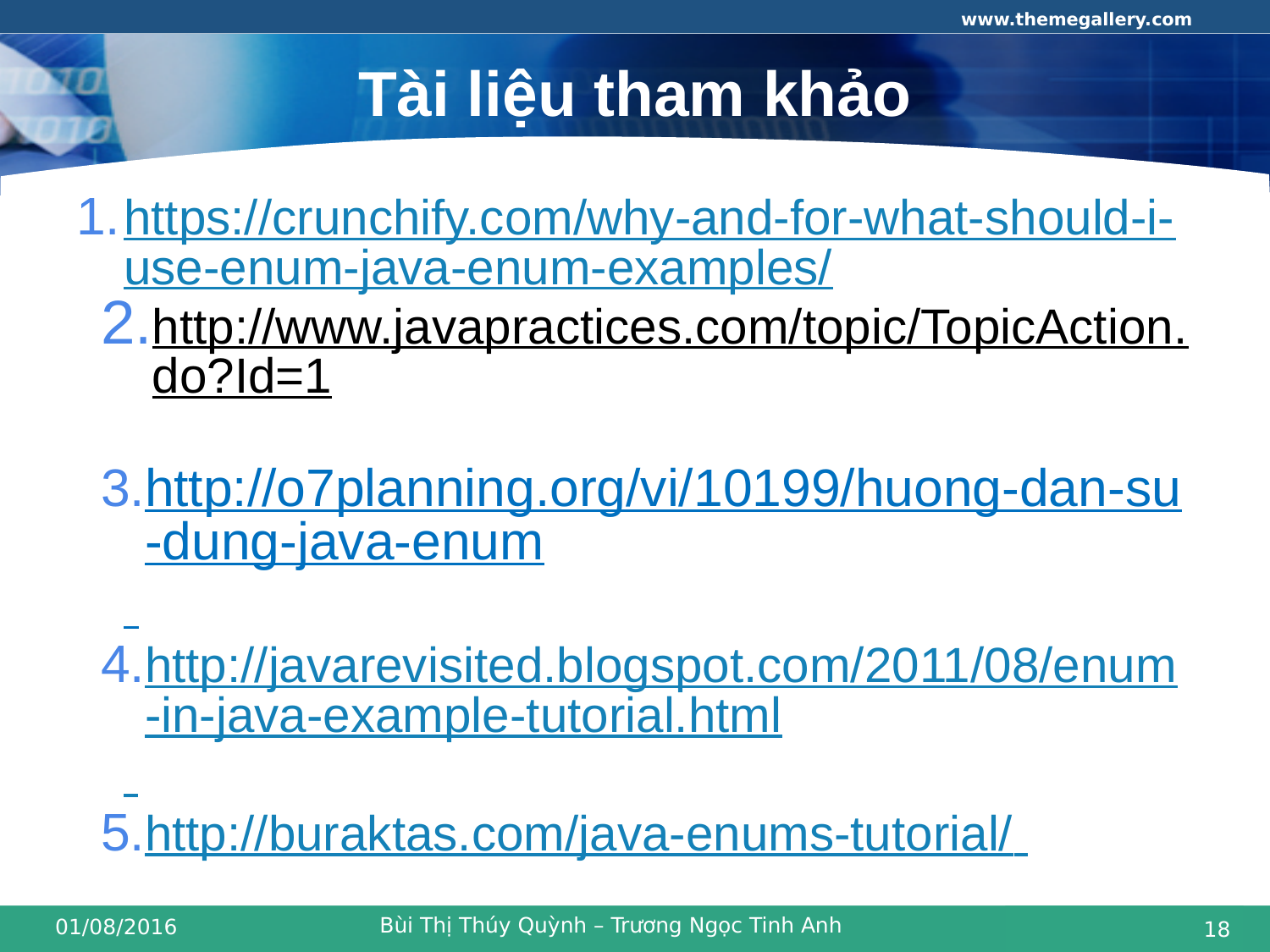

# Tài liệu tham khảo
https://crunchify.com/why-and-for-what-should-i-use-enum-java-enum-examples/
http://www.javapractices.com/topic/TopicAction.do?Id=1
http://o7planning.org/vi/10199/huong-dan-su-dung-java-enum
http://javarevisited.blogspot.com/2011/08/enum-in-java-example-tutorial.html
http://buraktas.com/java-enums-tutorial/
Bùi Thị Thúy Quỳnh – Trương Ngọc Tinh Anh
01/08/2016
18